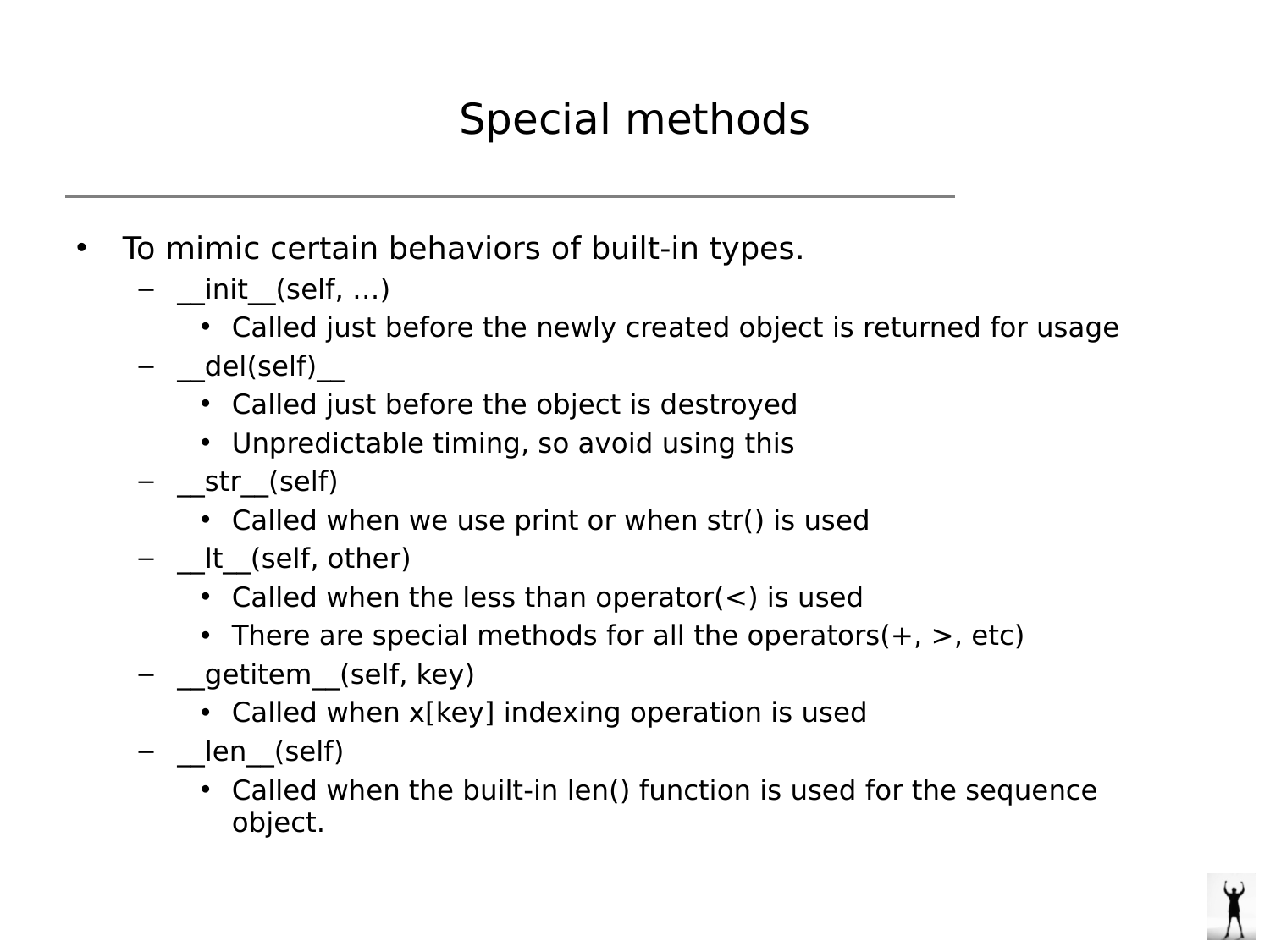

# Special methods
To mimic certain behaviors of built-in types.
__init__(self, …)
Called just before the newly created object is returned for usage
__del(self)__
Called just before the object is destroyed
Unpredictable timing, so avoid using this
__str__(self)
Called when we use print or when str() is used
__lt__(self, other)
Called when the less than operator(<) is used
There are special methods for all the operators(+, >, etc)
__getitem__(self, key)
Called when x[key] indexing operation is used
__len__(self)
Called when the built-in len() function is used for the sequence object.